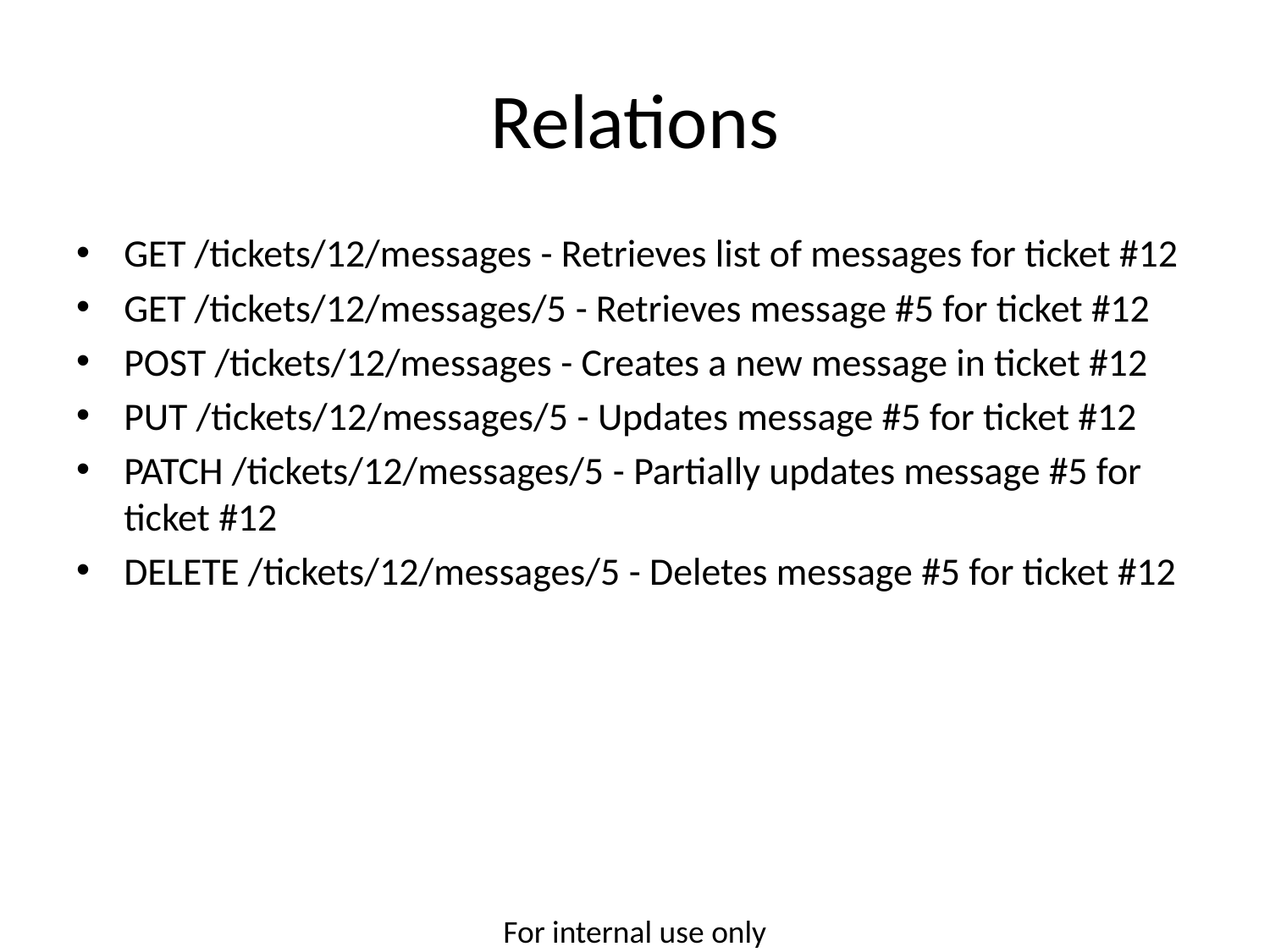

# Relations
GET /tickets/12/messages - Retrieves list of messages for ticket #12
GET /tickets/12/messages/5 - Retrieves message #5 for ticket #12
POST /tickets/12/messages - Creates a new message in ticket #12
PUT /tickets/12/messages/5 - Updates message #5 for ticket #12
PATCH /tickets/12/messages/5 - Partially updates message #5 for ticket #12
DELETE /tickets/12/messages/5 - Deletes message #5 for ticket #12